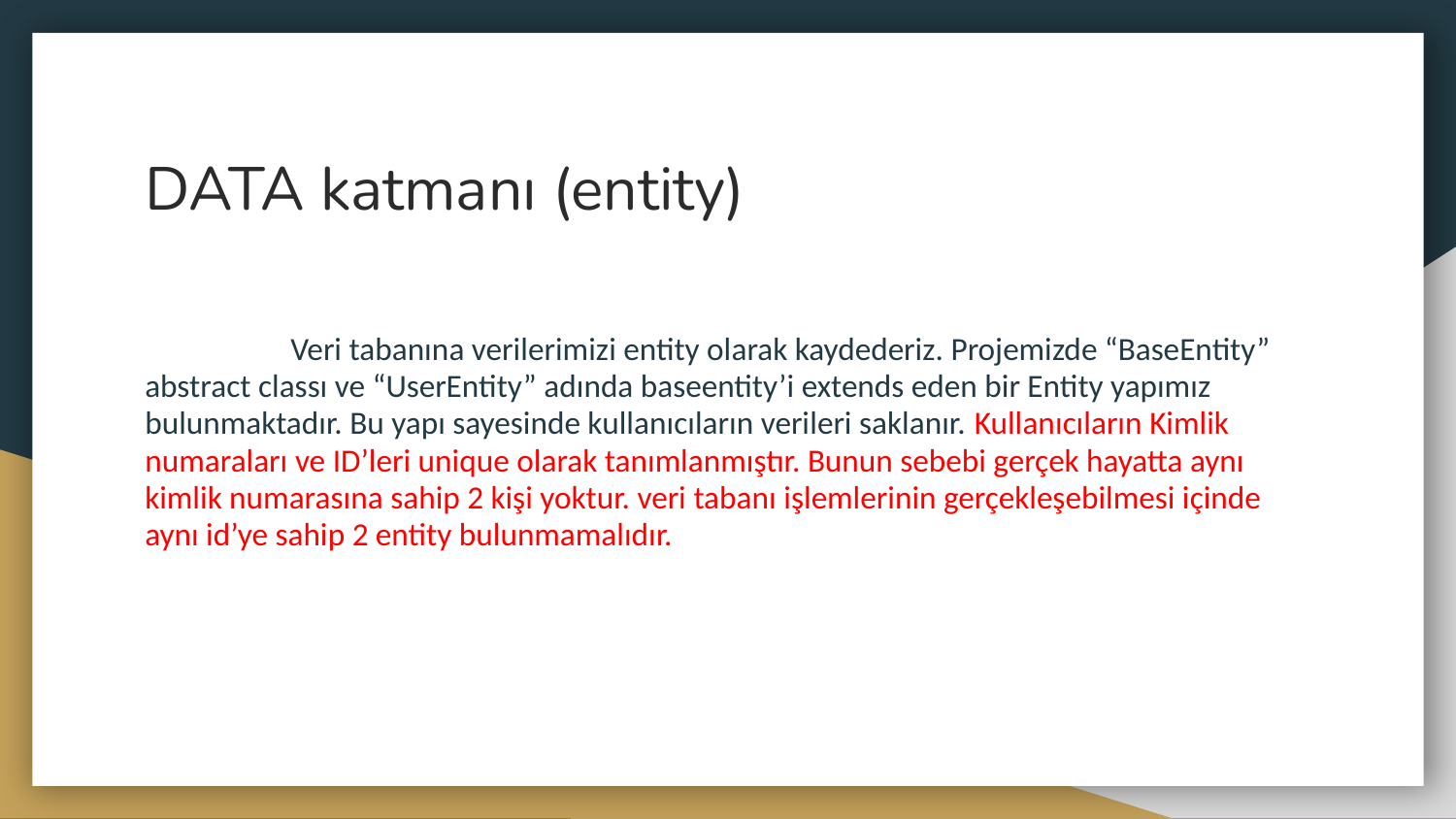

# DATA katmanı (entity)
	Veri tabanına verilerimizi entity olarak kaydederiz. Projemizde “BaseEntity” abstract classı ve “UserEntity” adında baseentity’i extends eden bir Entity yapımız bulunmaktadır. Bu yapı sayesinde kullanıcıların verileri saklanır. Kullanıcıların Kimlik numaraları ve ID’leri unique olarak tanımlanmıştır. Bunun sebebi gerçek hayatta aynı kimlik numarasına sahip 2 kişi yoktur. veri tabanı işlemlerinin gerçekleşebilmesi içinde aynı id’ye sahip 2 entity bulunmamalıdır.